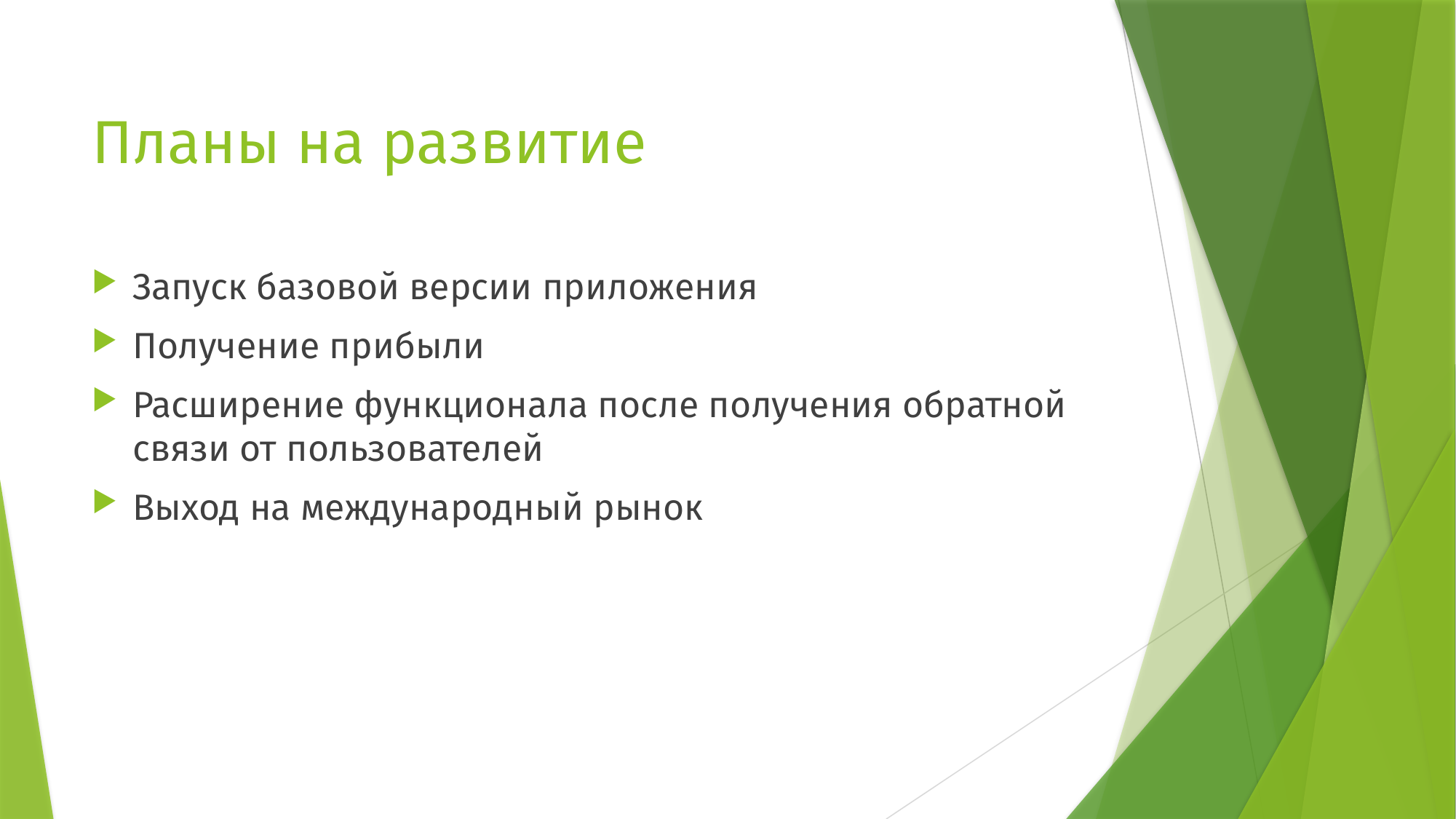

# Планы на развитие
Запуск базовой версии приложения
Получение прибыли
Расширение функционала после получения обратной связи от пользователей
Выход на международный рынок